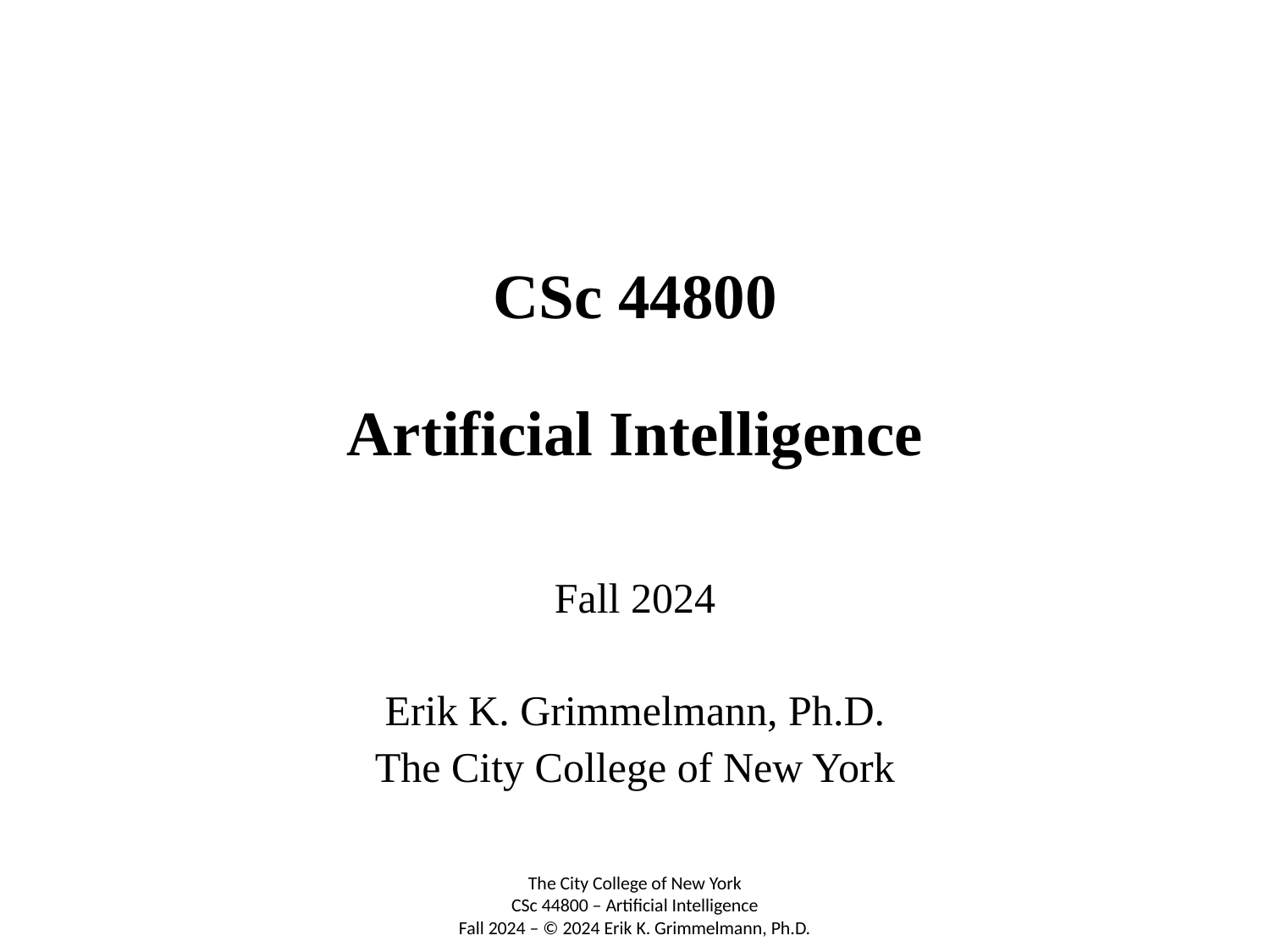

# CSc 44800 Artificial Intelligence
Fall 2024

Erik K. Grimmelmann, Ph.D.
The City College of New York